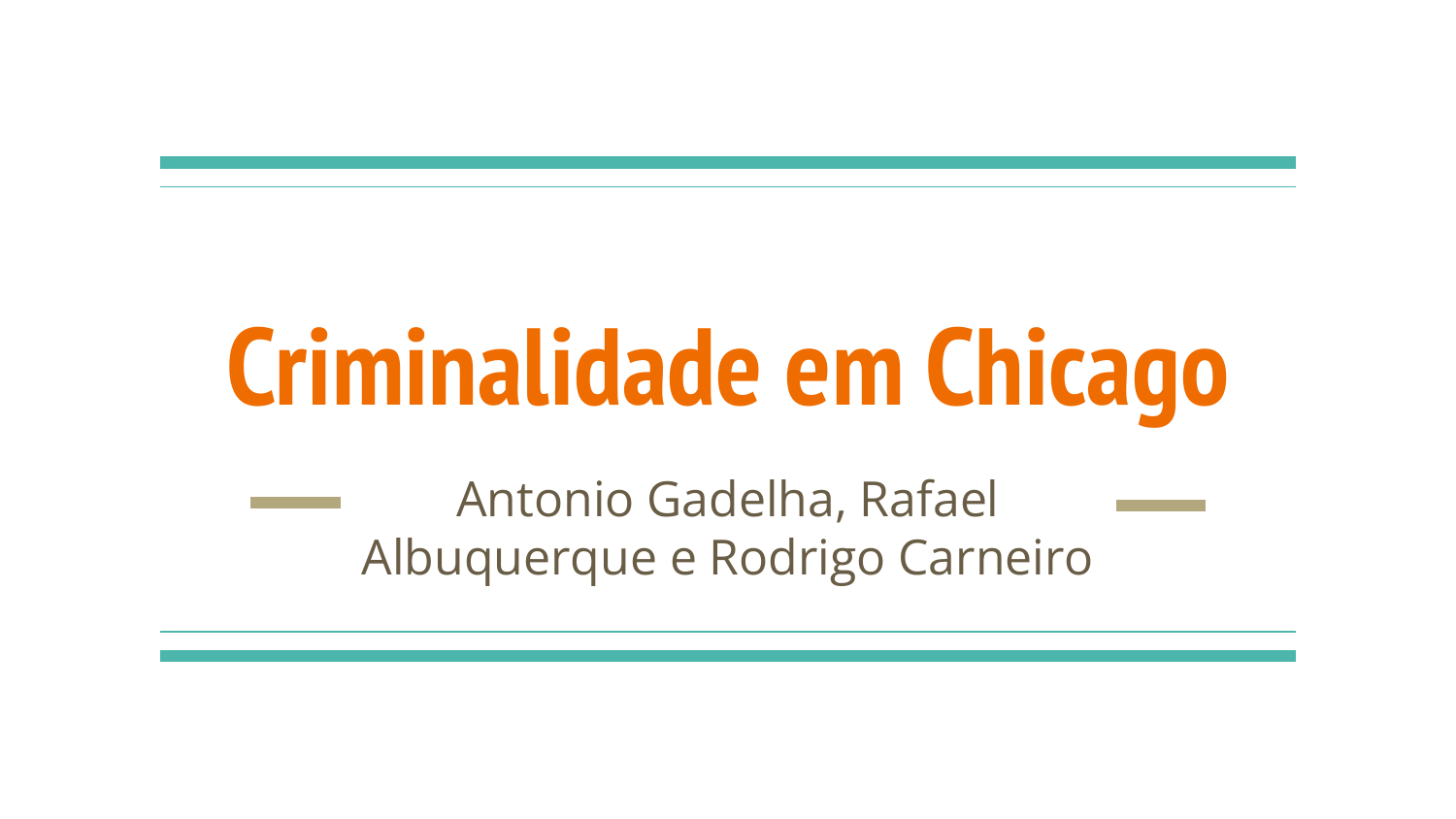

# Criminalidade em Chicago
Antonio Gadelha, Rafael Albuquerque e Rodrigo Carneiro